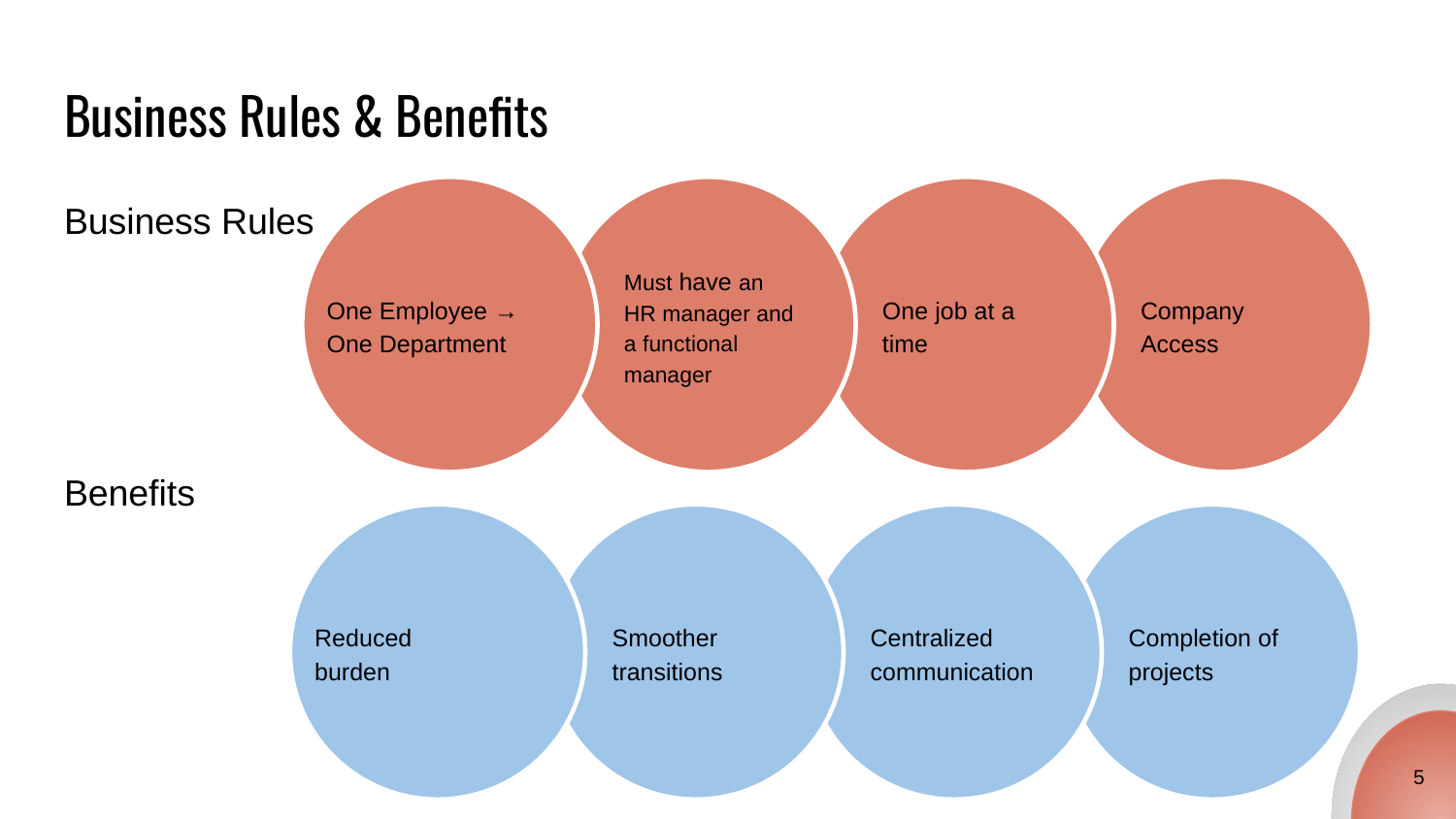

# Business Rules & Benefits

One job at a time

Company Access

One Employee →
One Department

Must have an HR manager and a functional manager
Business Rules

Benefits

Centralized communication

Completion of projects

Reduced burden

Smoother transitions
5